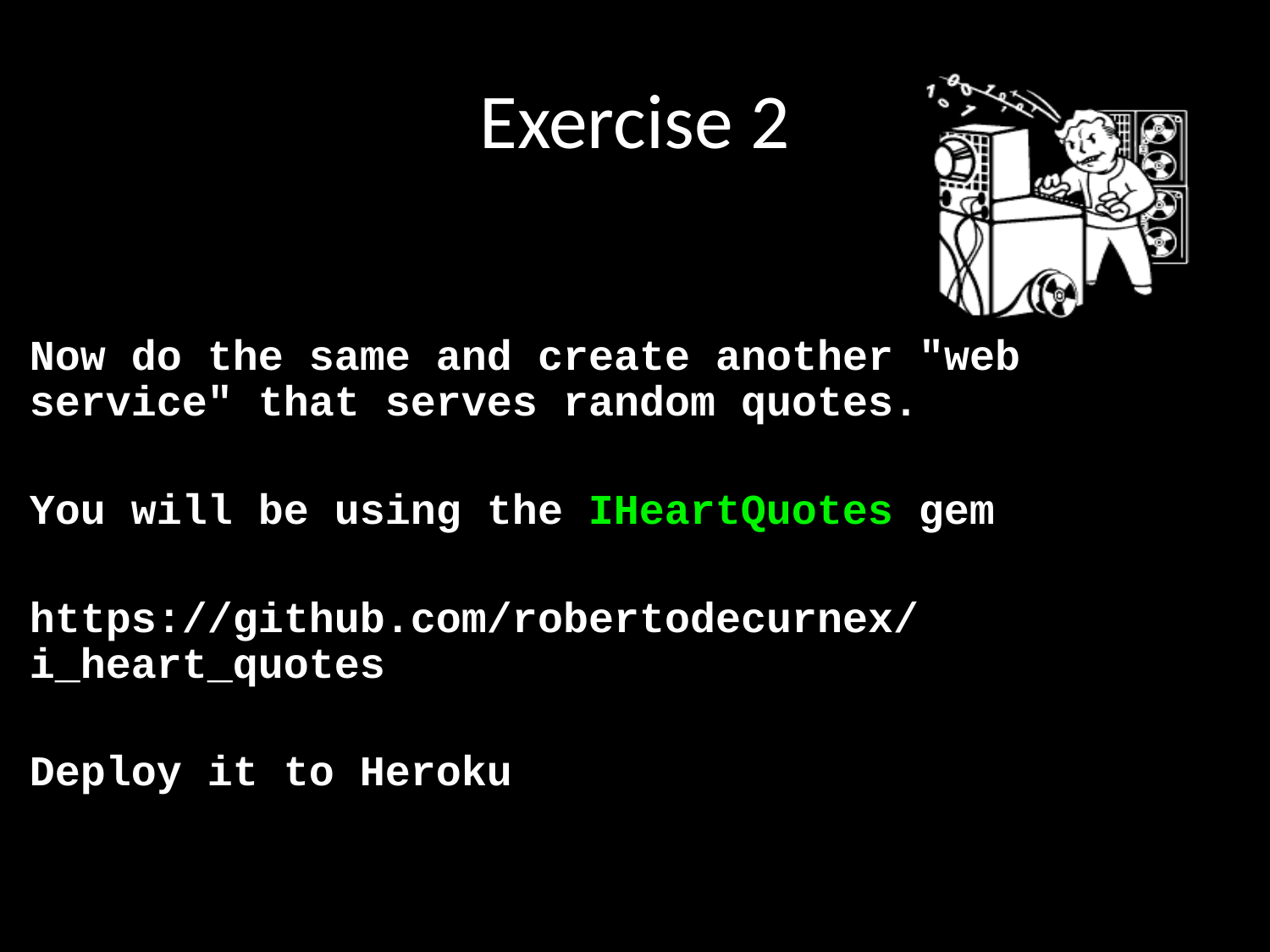

# Exercise 2

Now do the same and create another "web service" that serves random quotes.

You will be using the IHeartQuotes gem

https://github.com/robertodecurnex/i_heart_quotes

Deploy it to Heroku